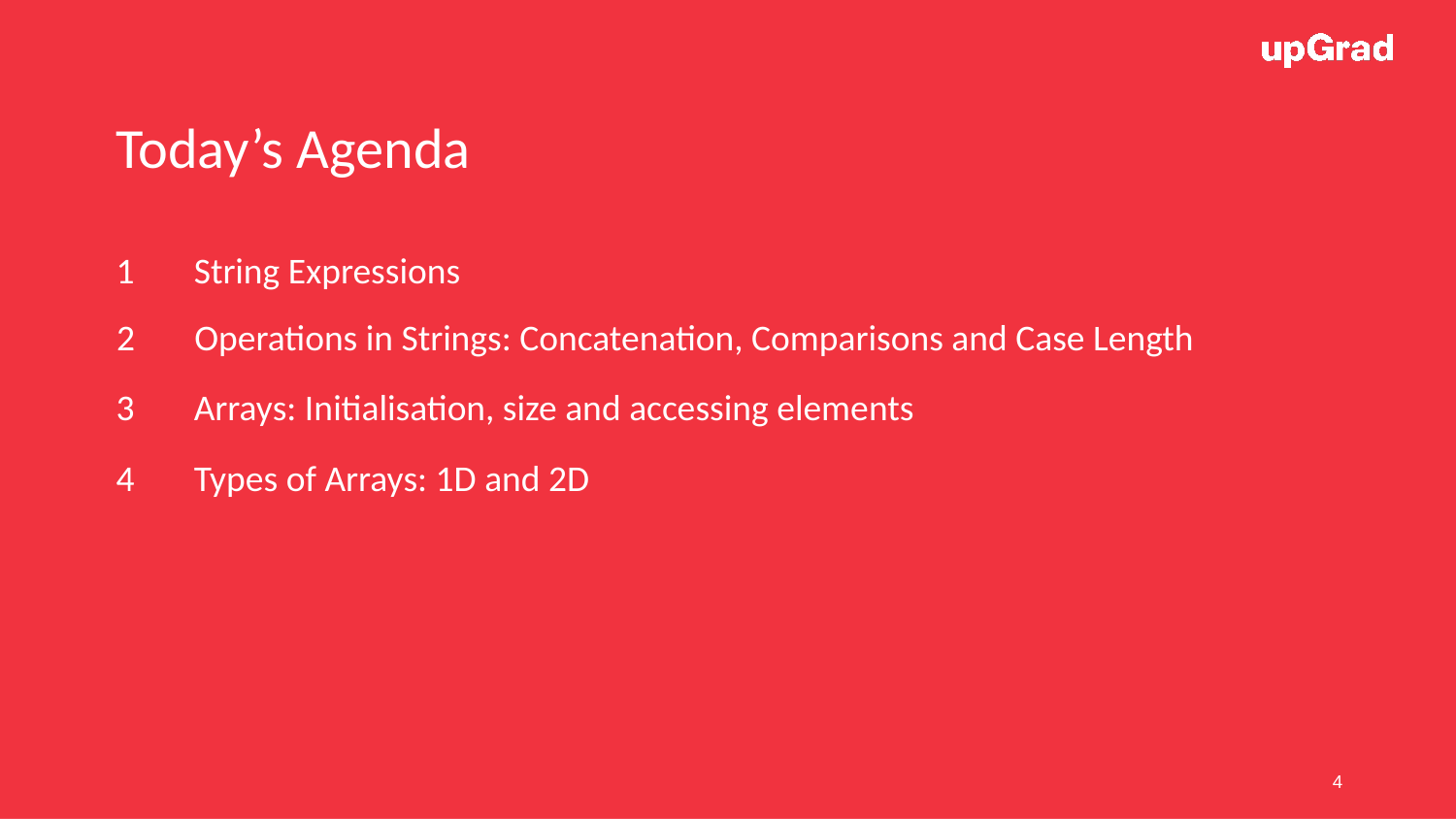

Today’s Agenda
1
String Expressions
2
Operations in Strings: Concatenation, Comparisons and Case Length
3
Arrays: Initialisation, size and accessing elements
4
Types of Arrays: 1D and 2D
4